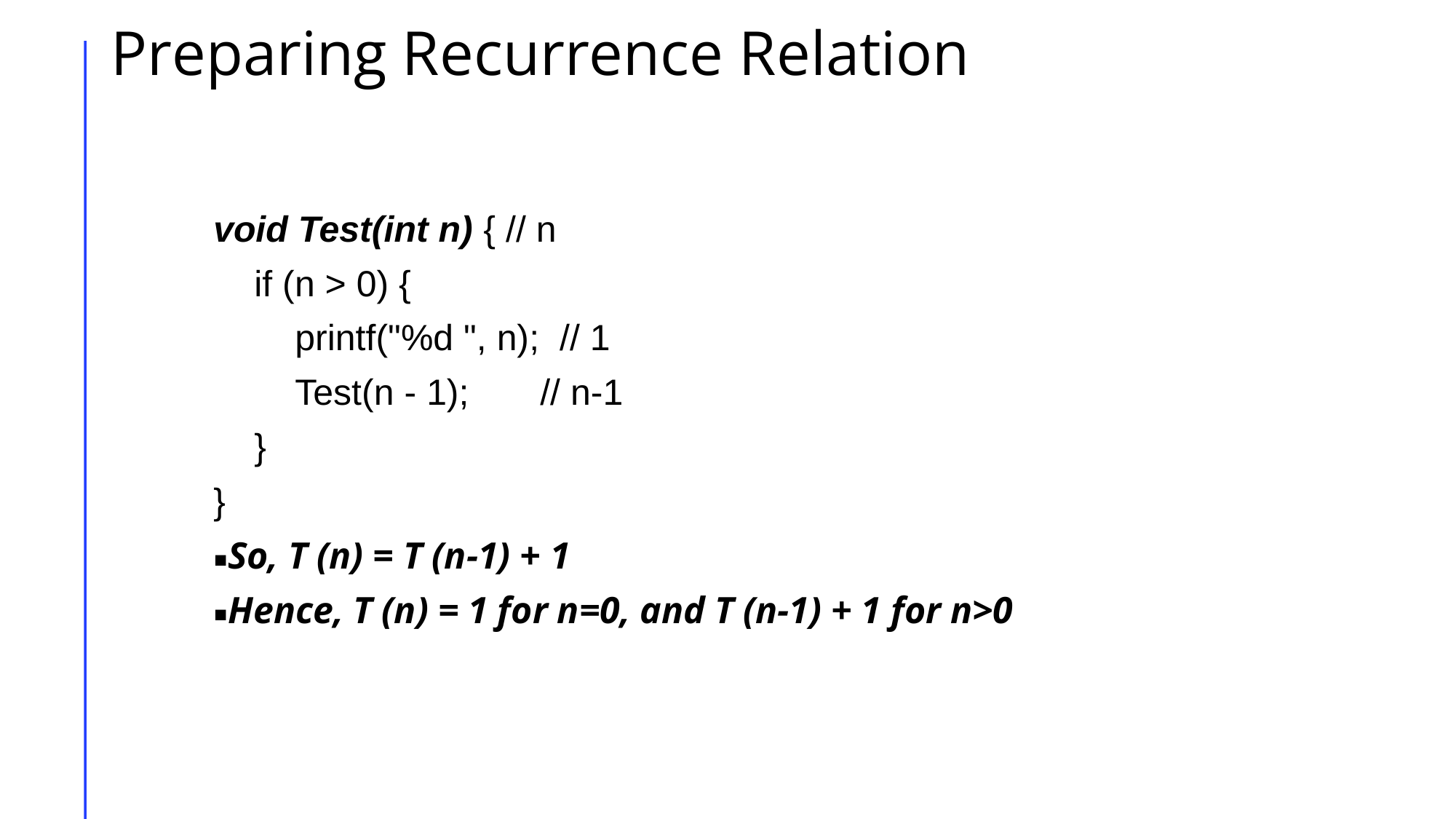

# Preparing Recurrence Relation
void Test(int n) { // n
    if (n > 0) {
        printf("%d ", n);  // 1
        Test(n - 1);       // n-1
    }
}
So, T (n) = T (n-1) + 1
Hence, T (n) = 1 for n=0, and T (n-1) + 1 for n>0